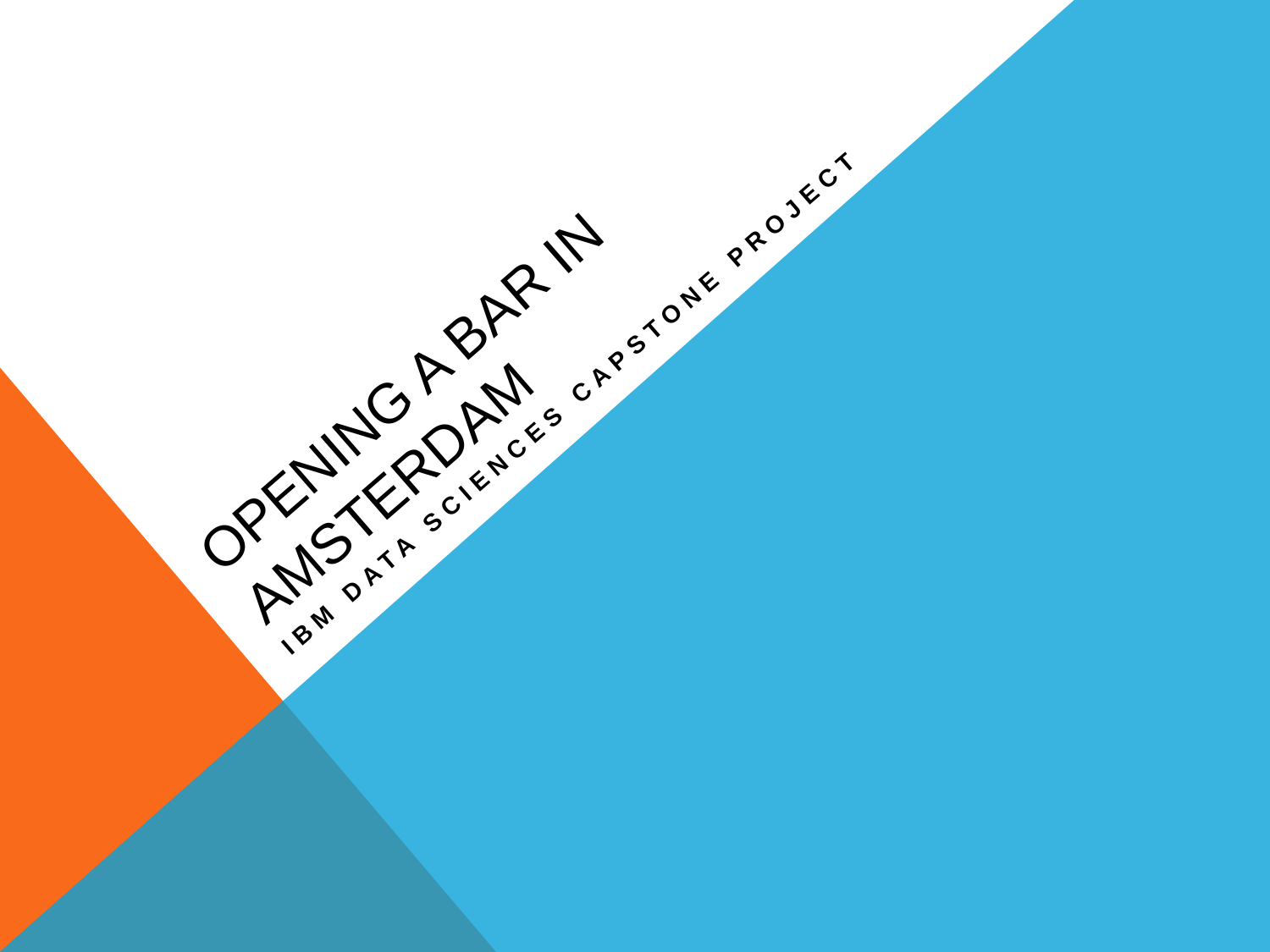

# OpENING A BAR IN AMSTERDAM
IBM DATA SCIENCES CAPSTONE PROJECT